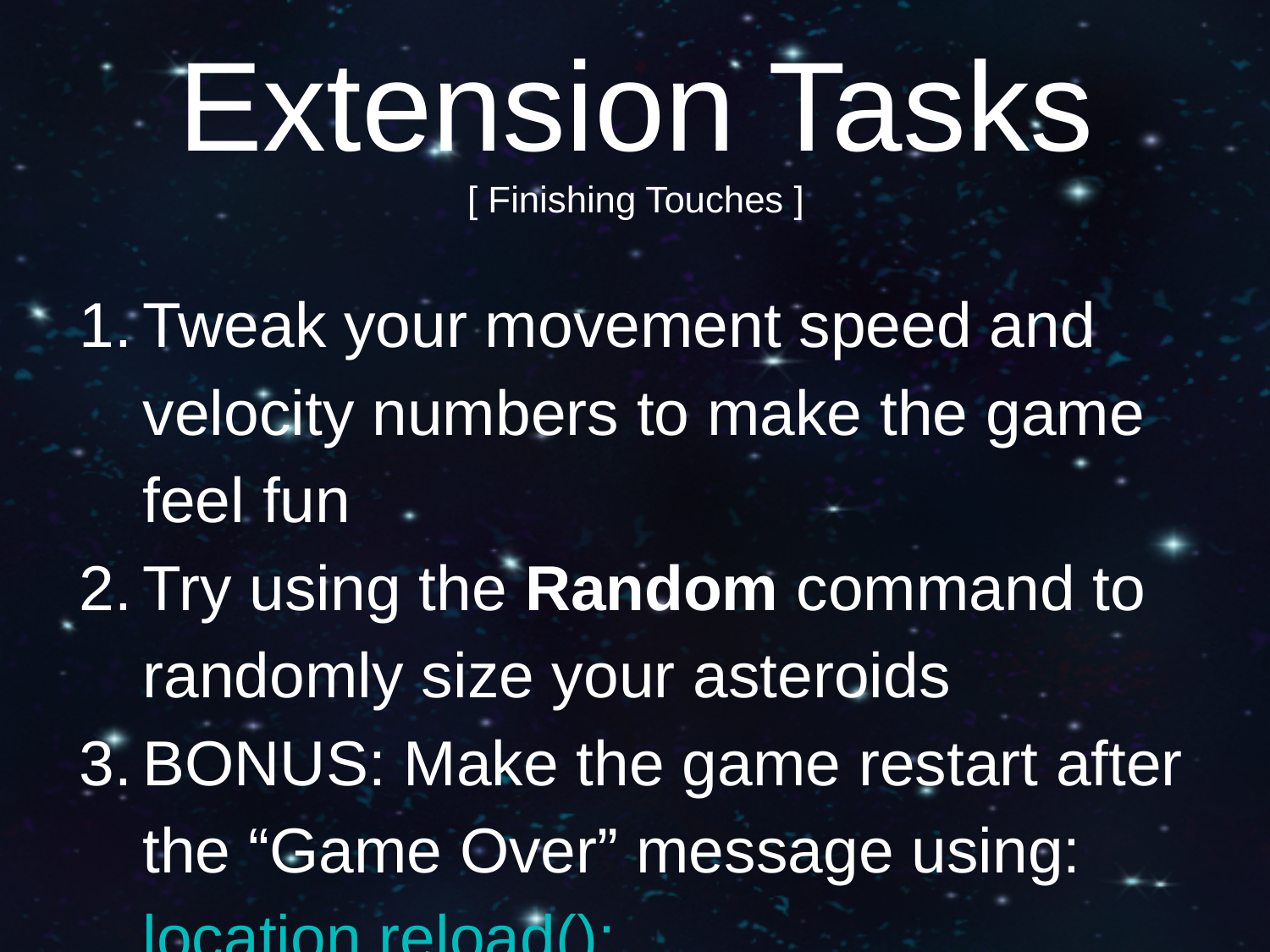

Extension Tasks
[ Finishing Touches ]
Tweak your movement speed and velocity numbers to make the game feel fun
Try using the Random command to randomly size your asteroids
BONUS: Make the game restart after the “Game Over” message using: location.reload();